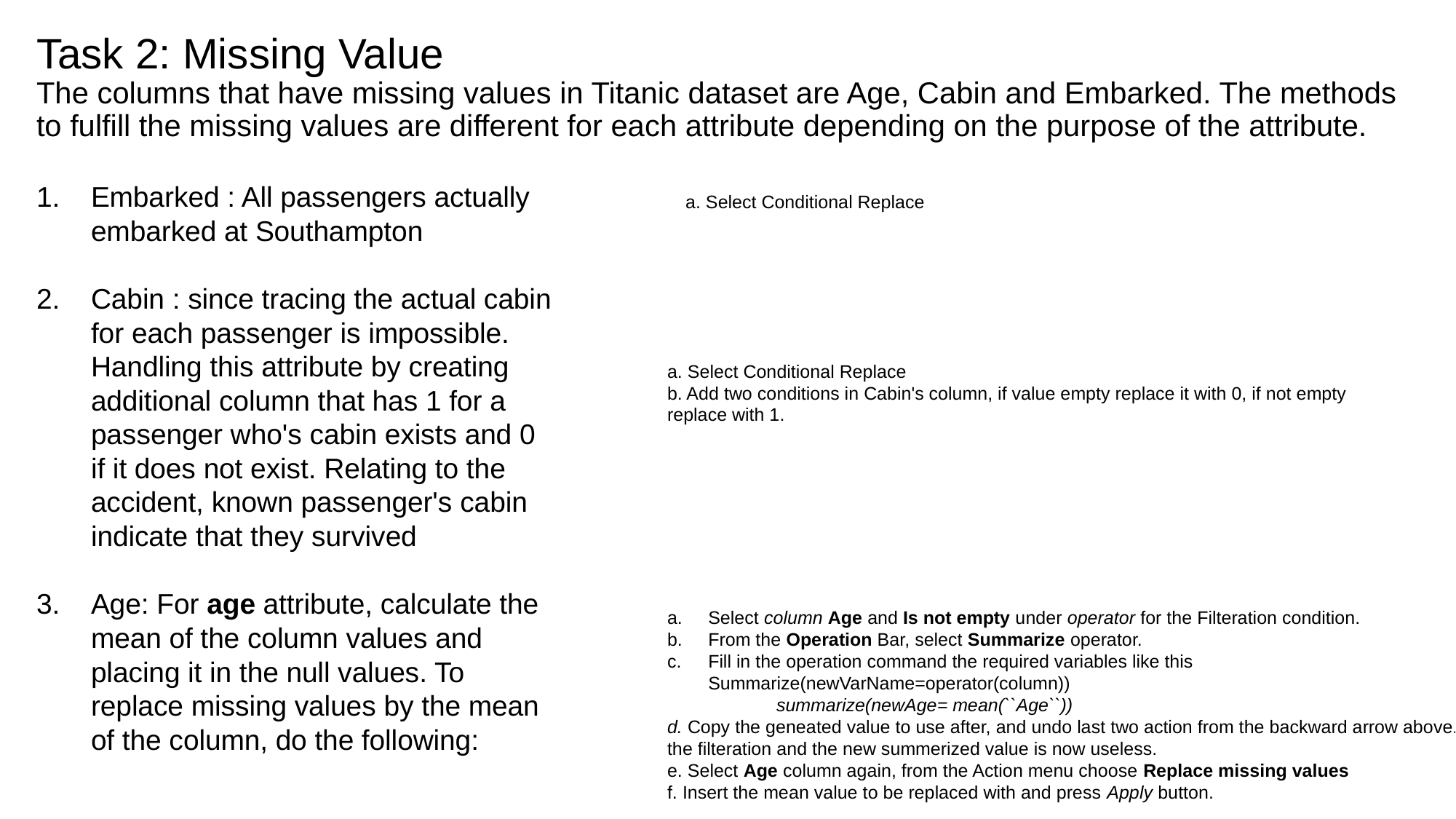

# Task 2: Missing Value The columns that have missing values in Titanic dataset are Age, Cabin and Embarked. The methods to fulfill the missing values are different for each attribute depending on the purpose of the attribute.
Embarked : All passengers actually embarked at Southampton

Cabin : since tracing the actual cabin for each passenger is impossible. Handling this attribute by creating additional column that has 1 for a passenger who's cabin exists and 0 if it does not exist. Relating to the accident, known passenger's cabin indicate that they survived

Age: For age attribute, calculate the mean of the column values and placing it in the null values. To replace missing values by the mean of the column, do the following:
a. Select Conditional Replace
a. Select Conditional Replace
b. Add two conditions in Cabin's column, if value empty replace it with 0, if not empty replace with 1.
Select column Age and Is not empty under operator for the Filteration condition.
From the Operation Bar, select Summarize operator.
Fill in the operation command the required variables like this Summarize(newVarName=operator(column))
	summarize(newAge= mean(``Age``))
d. Copy the geneated value to use after, and undo last two action from the backward arrow above. Since the filteration and the new summerized value is now useless.
e. Select Age column again, from the Action menu choose Replace missing values
f. Insert the mean value to be replaced with and press Apply button.

IBM Watson AI / Watson & Cloud Platform Expert Services / December 2018 / © 2018 IBM Corporation
32